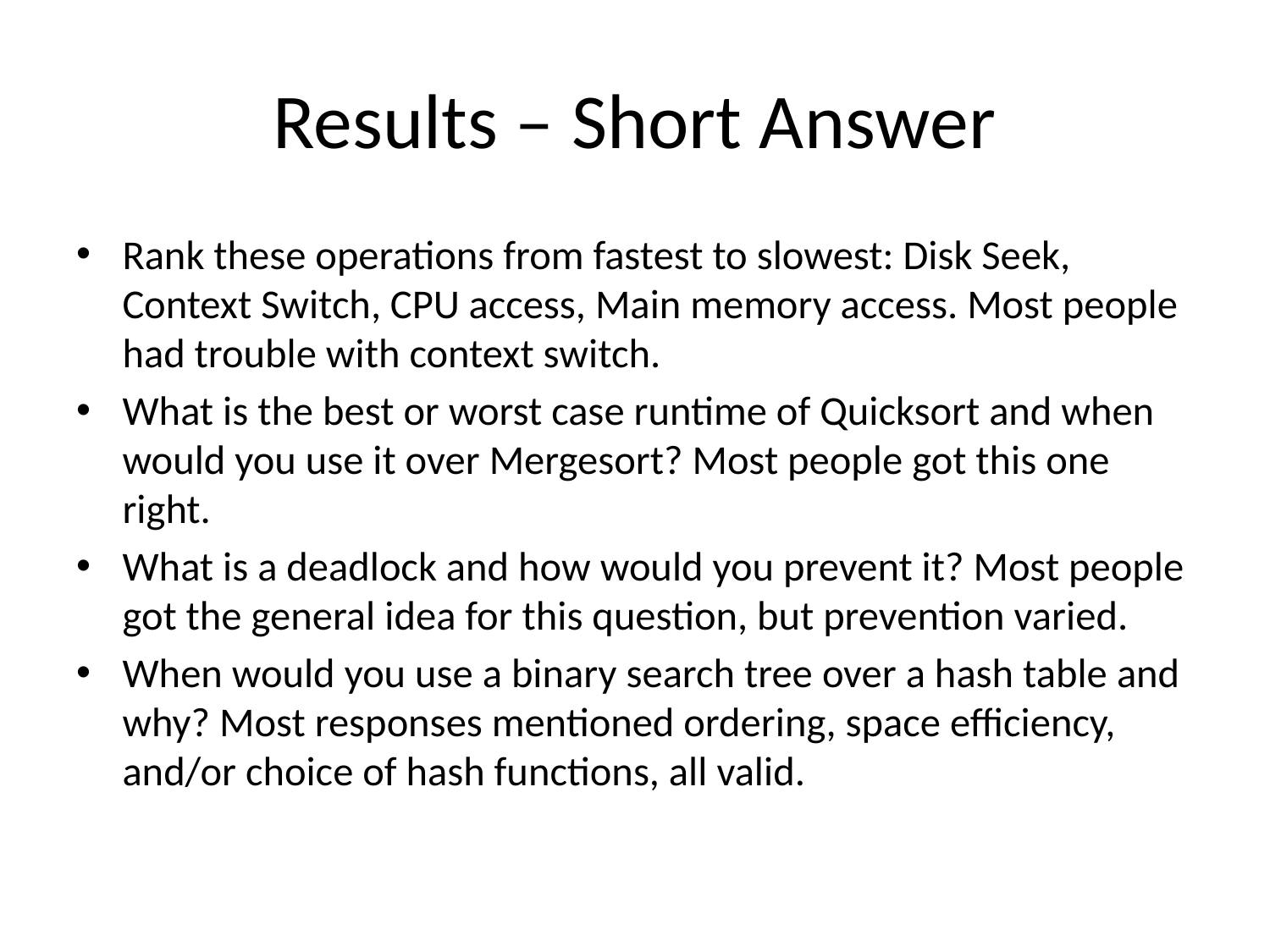

# Results – Short Answer
Rank these operations from fastest to slowest: Disk Seek, Context Switch, CPU access, Main memory access. Most people had trouble with context switch.
What is the best or worst case runtime of Quicksort and when would you use it over Mergesort? Most people got this one right.
What is a deadlock and how would you prevent it? Most people got the general idea for this question, but prevention varied.
When would you use a binary search tree over a hash table and why? Most responses mentioned ordering, space efficiency, and/or choice of hash functions, all valid.